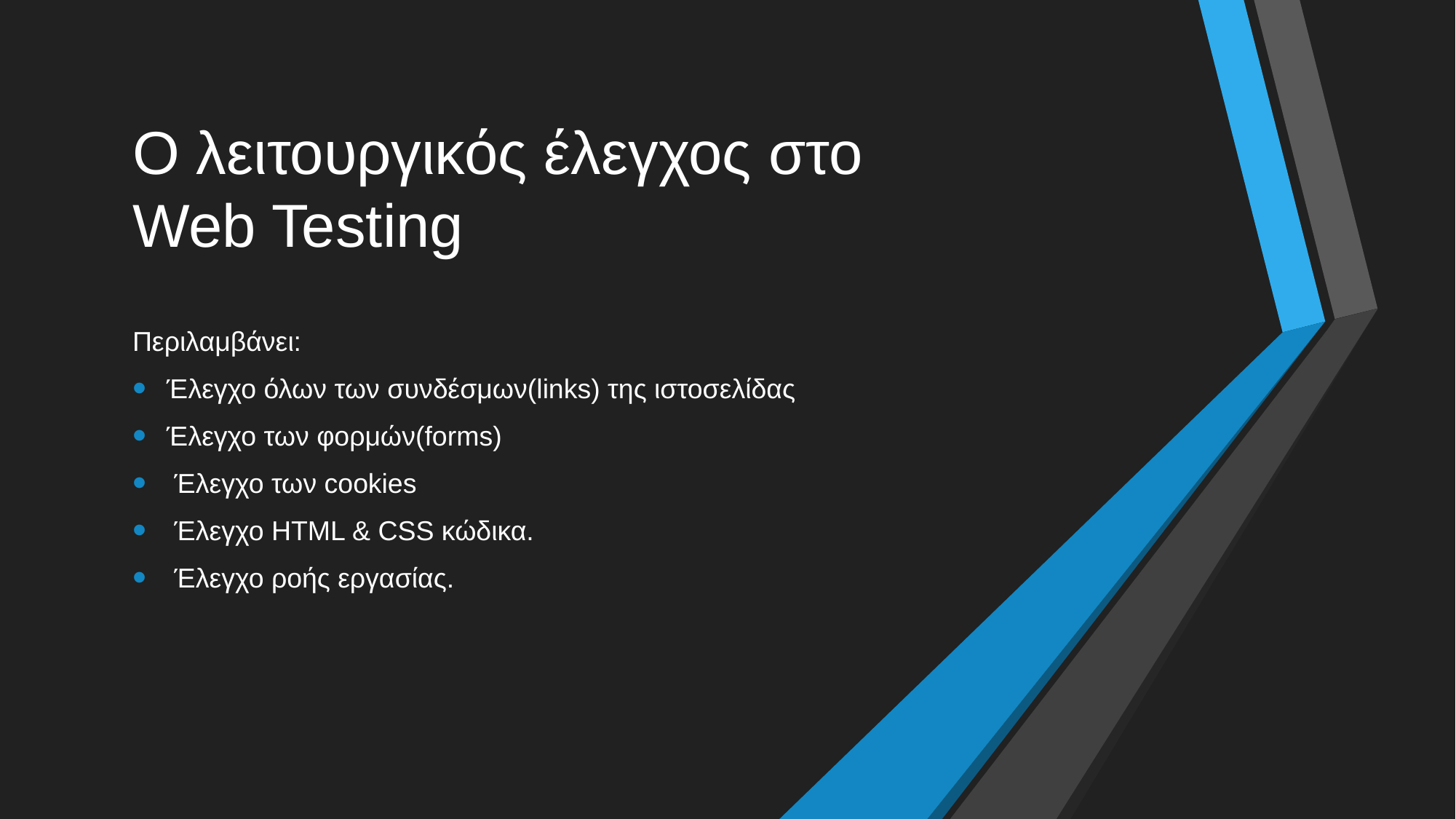

# Ο λειτουργικός έλεγχος στο Web Testing
Περιλαμβάνει:
Έλεγχο όλων των συνδέσμων(links) της ιστοσελίδας
Έλεγχο των φορμών(forms)
 Έλεγχο των cookies
 Έλεγχο HTML & CSS κώδικα.
 Έλεγχο ροής εργασίας.